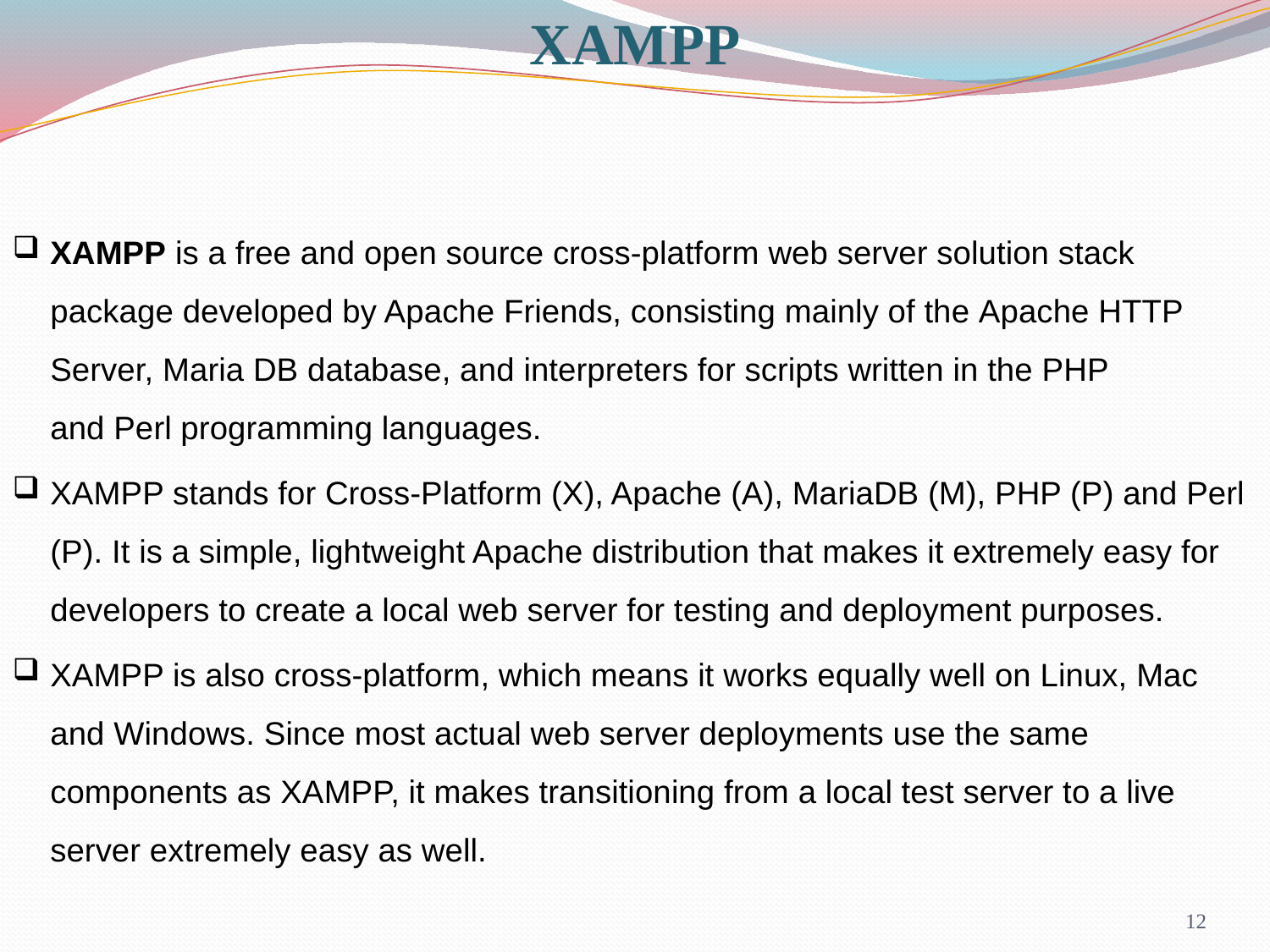

XAMPP

XAMPP is a free and open source cross-platform web server solution stack package developed by Apache Friends, consisting mainly of the Apache HTTP Server, Maria DB database, and interpreters for scripts written in the PHP and Perl programming languages.
XAMPP stands for Cross-Platform (X), Apache (A), MariaDB (M), PHP (P) and Perl (P). It is a simple, lightweight Apache distribution that makes it extremely easy for developers to create a local web server for testing and deployment purposes.
XAMPP is also cross-platform, which means it works equally well on Linux, Mac and Windows. Since most actual web server deployments use the same components as XAMPP, it makes transitioning from a local test server to a live server extremely easy as well.
12